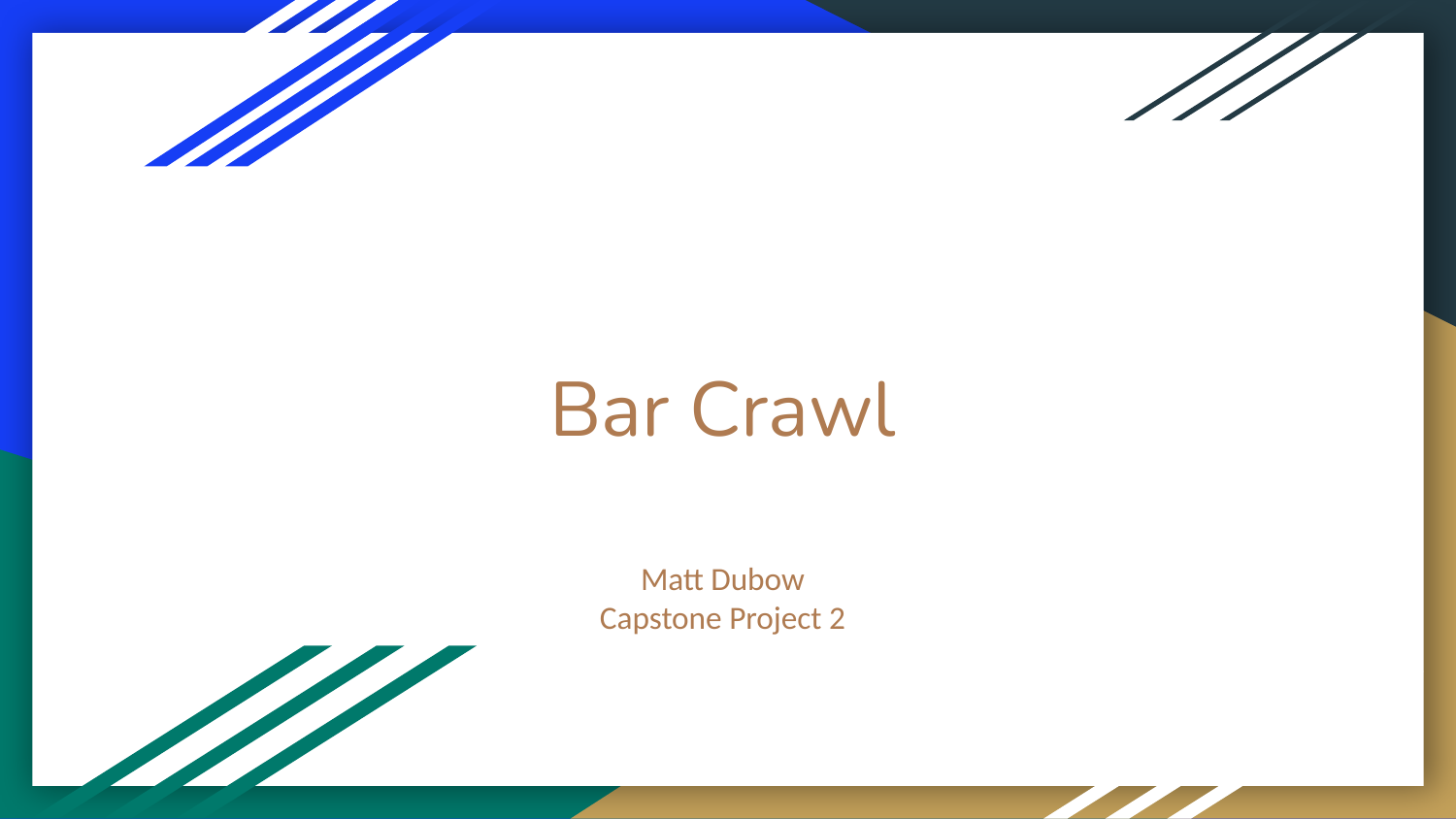

# Bar Crawl
Matt Dubow
Capstone Project 2